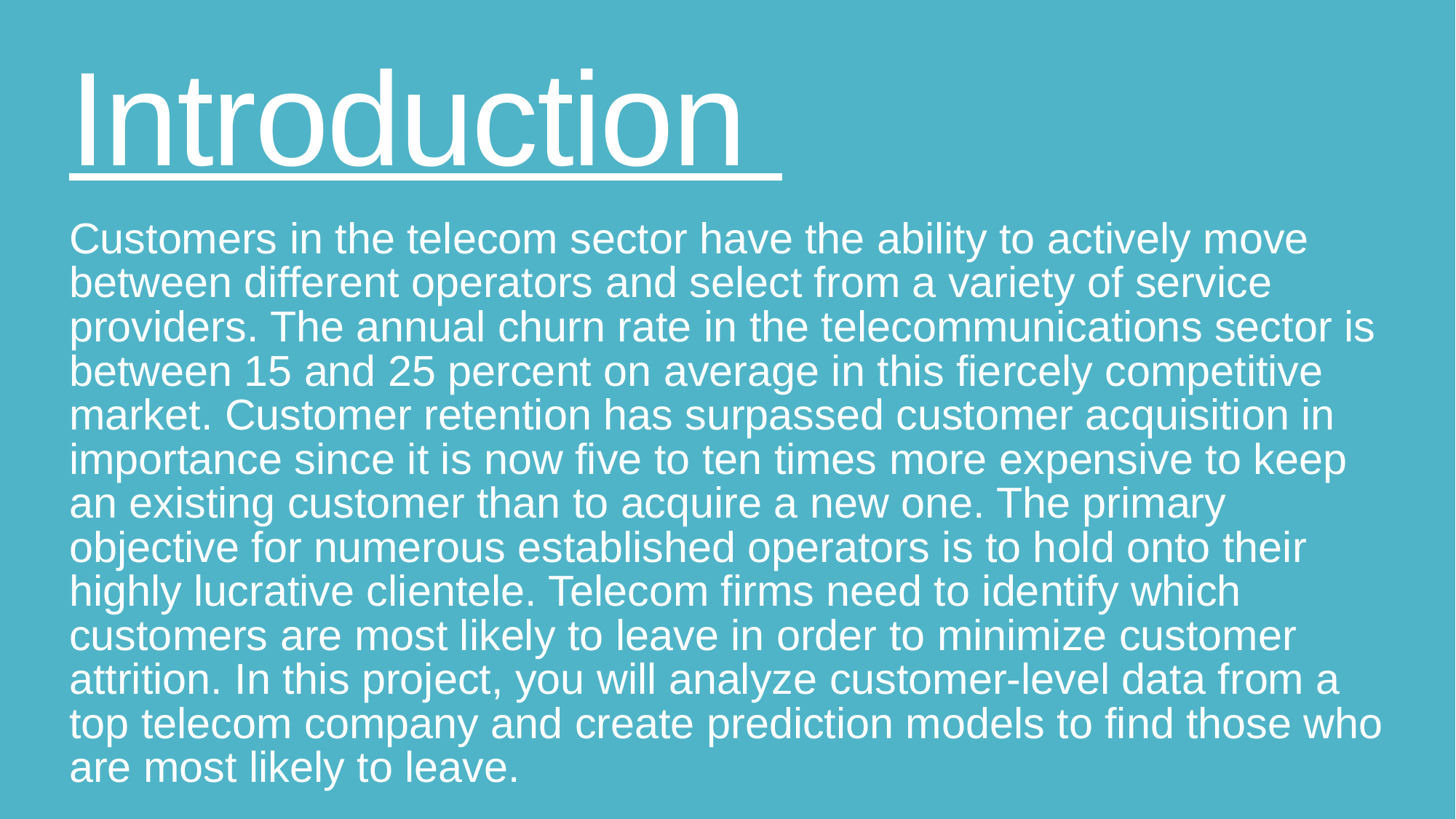

# Introduction
Customers in the telecom sector have the ability to actively move between different operators and select from a variety of service providers. The annual churn rate in the telecommunications sector is between 15 and 25 percent on average in this fiercely competitive market. Customer retention has surpassed customer acquisition in importance since it is now five to ten times more expensive to keep an existing customer than to acquire a new one. The primary objective for numerous established operators is to hold onto their highly lucrative clientele. Telecom firms need to identify which customers are most likely to leave in order to minimize customer attrition. In this project, you will analyze customer-level data from a top telecom company and create prediction models to find those who are most likely to leave.